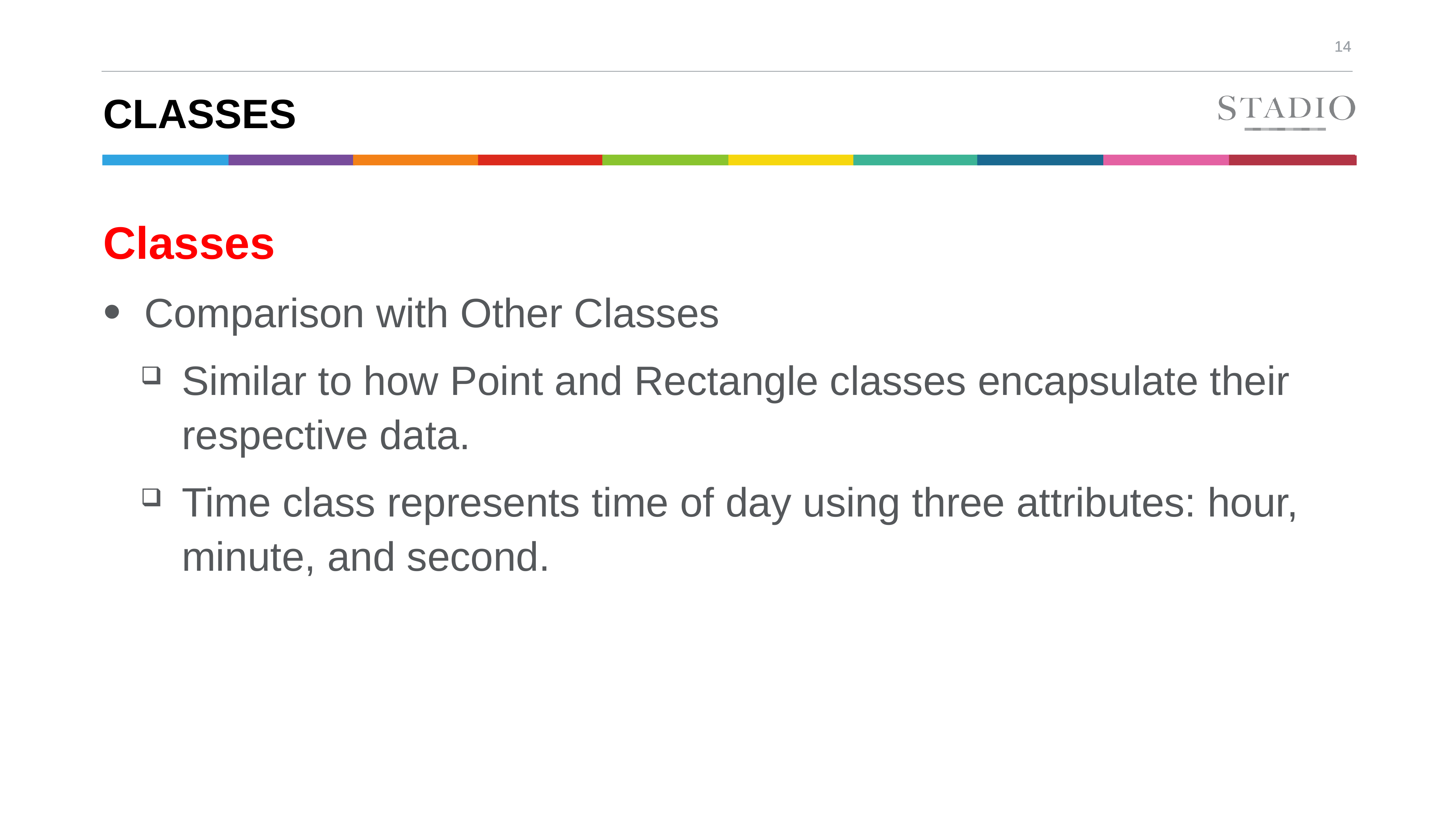

# Classes

Classes
Comparison with Other Classes
Similar to how Point and Rectangle classes encapsulate their respective data.
Time class represents time of day using three attributes: hour, minute, and second.